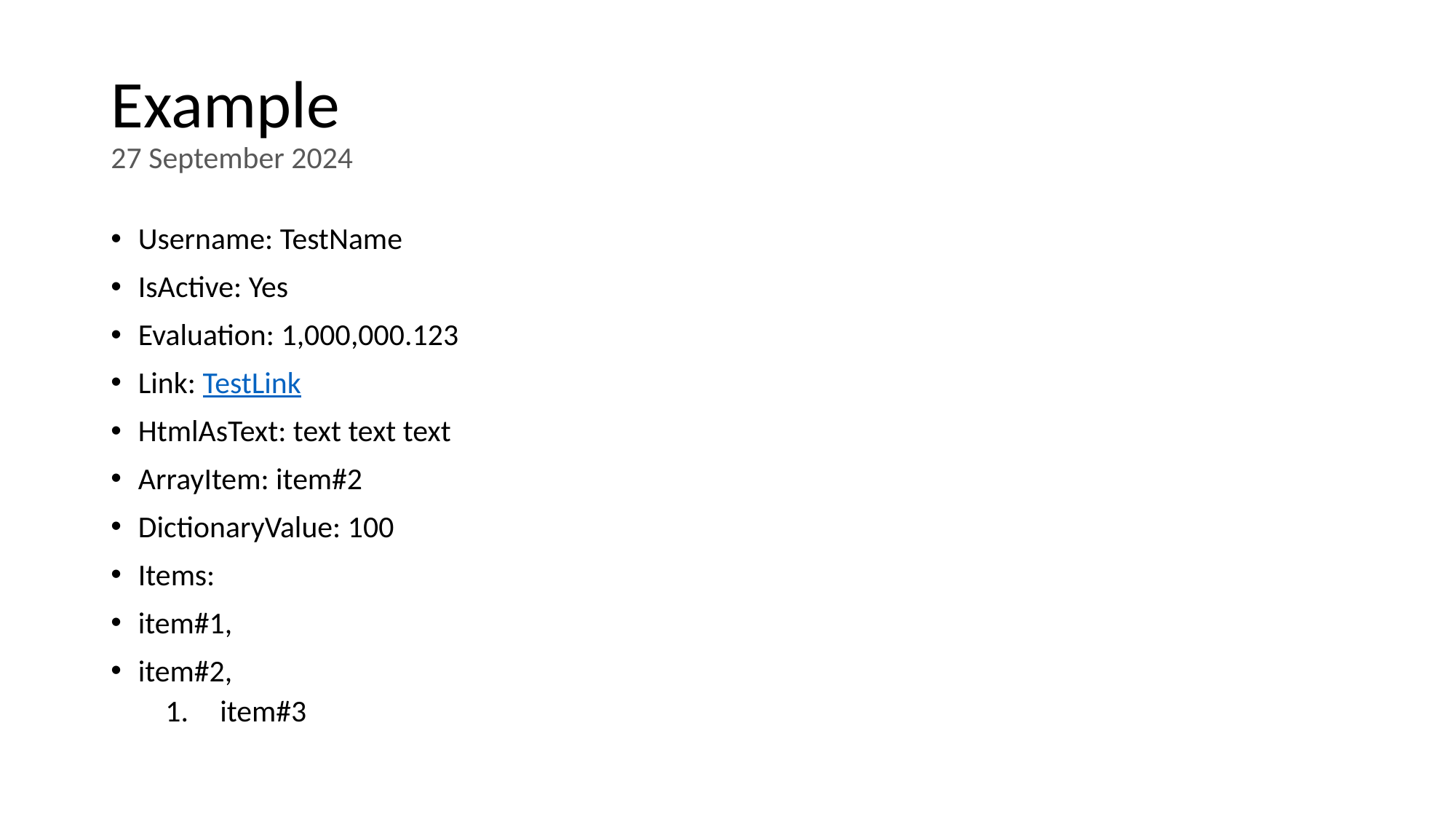

# Example 27 September 2024
Username: TestName
IsActive: Yes
Evaluation: 1,000,000.123
Link: TestLink
HtmlAsText: text text text
ArrayItem: item#2
DictionaryValue: 100
Items:
item#1,
item#2,
item#3